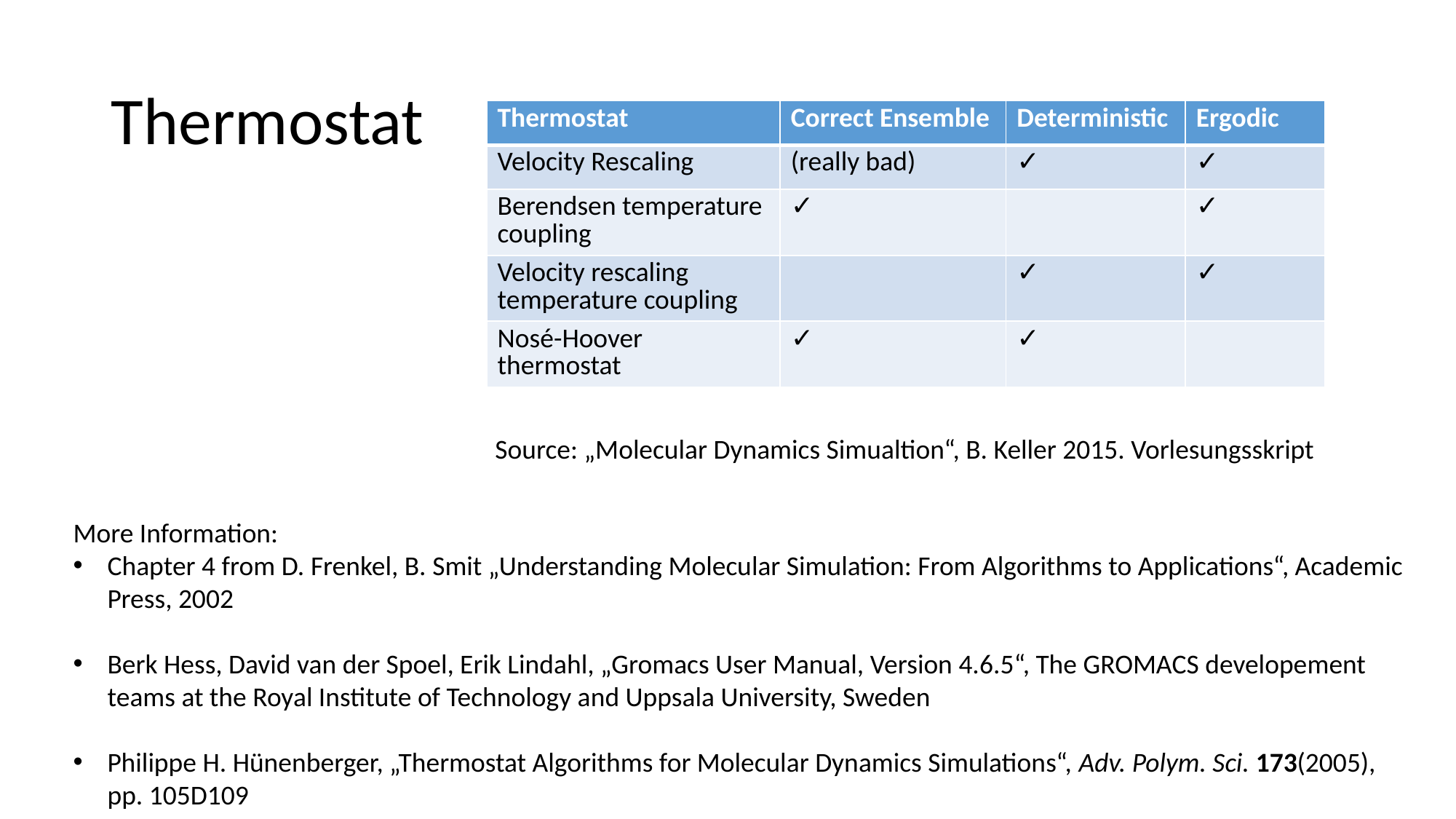

# Thermostat
| Thermostat | Correct Ensemble | Deterministic | Ergodic |
| --- | --- | --- | --- |
| Velocity Rescaling | (really bad) | ✓ | ✓ |
| Berendsen temperature coupling | ✓ |  | ✓ |
| Velocity rescaling temperature coupling |  | ✓ | ✓ |
| Nosé-Hoover thermostat | ✓ | ✓ |  |
Source: „Molecular Dynamics Simualtion“, B. Keller 2015. Vorlesungsskript
More Information:
Chapter 4 from D. Frenkel, B. Smit „Understanding Molecular Simulation: From Algorithms to Applications“, Academic Press, 2002

Berk Hess, David van der Spoel, Erik Lindahl, „Gromacs User Manual, Version 4.6.5“, The GROMACS developement teams at the Royal Institute of Technology and Uppsala University, Sweden

Philippe H. Hünenberger, „Thermostat Algorithms for Molecular Dynamics Simulations“, Adv. Polym. Sci. 173(2005), pp. 105D109